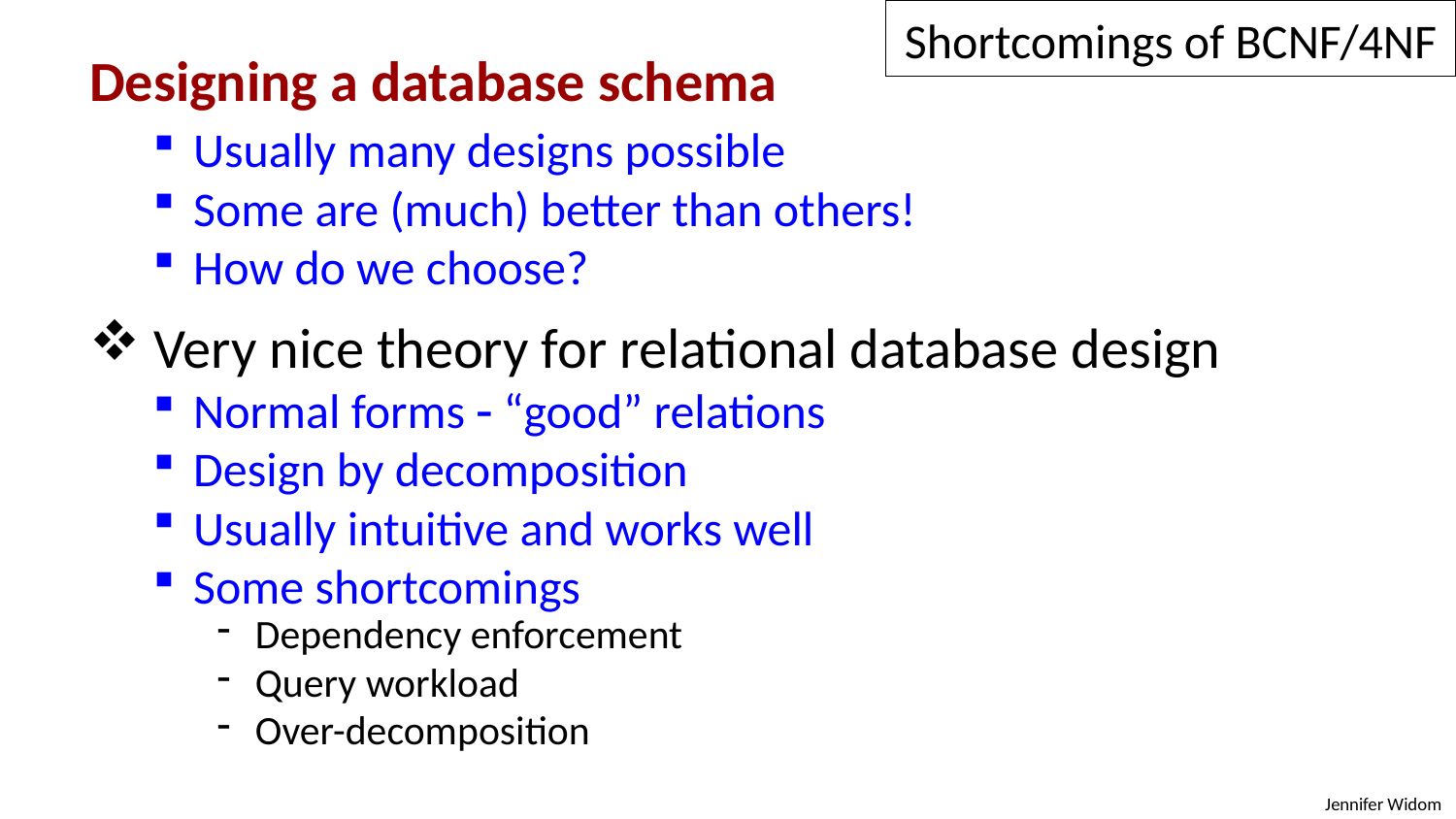

Shortcomings of BCNF/4NF
Designing a database schema
 Usually many designs possible
 Some are (much) better than others!
 How do we choose?
 Very nice theory for relational database design
 Normal forms − “good” relations
 Design by decomposition
 Usually intuitive and works well
 Some shortcomings
 Dependency enforcement
 Query workload
 Over-decomposition